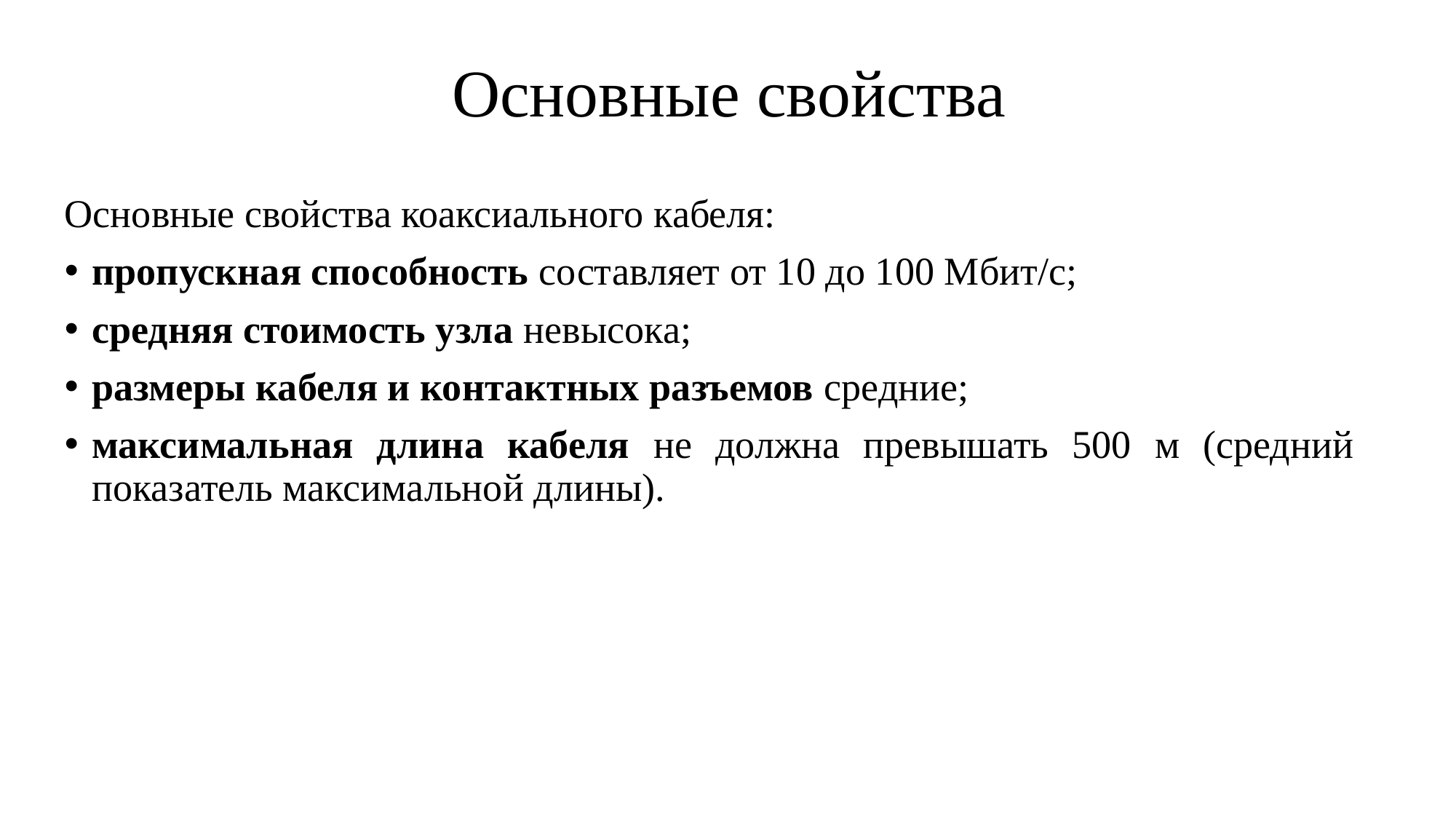

# Основные свойства
Основные свойства коаксиального кабеля:
пропускная способность составляет от 10 до 100 Мбит/с;
средняя стоимость узла невысока;
размеры кабеля и контактных разъемов средние;
максимальная длина кабеля не должна превышать 500 м (средний показатель максимальной длины).